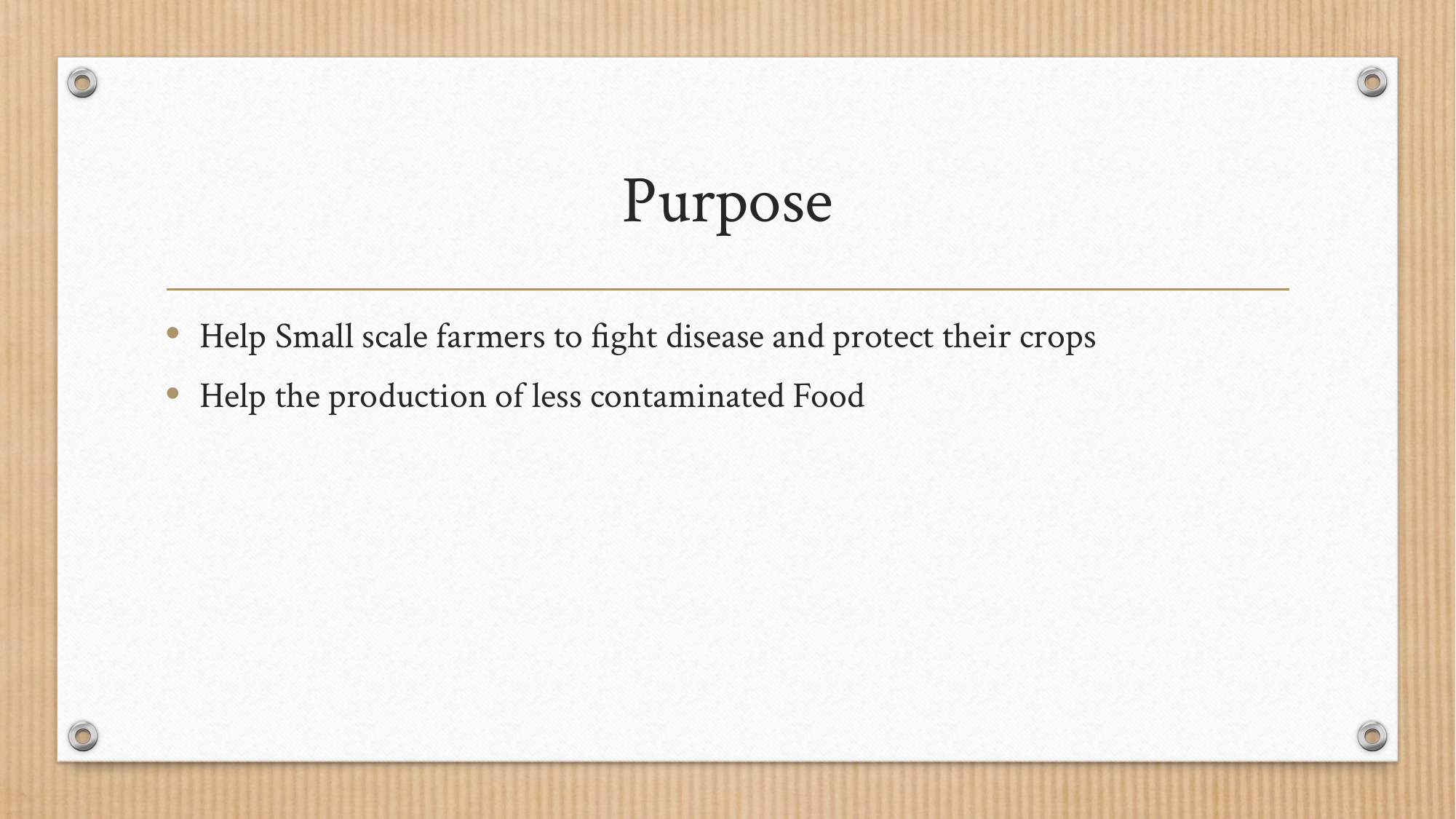

# Purpose
Help Small scale farmers to fight disease and protect their crops
Help the production of less contaminated Food